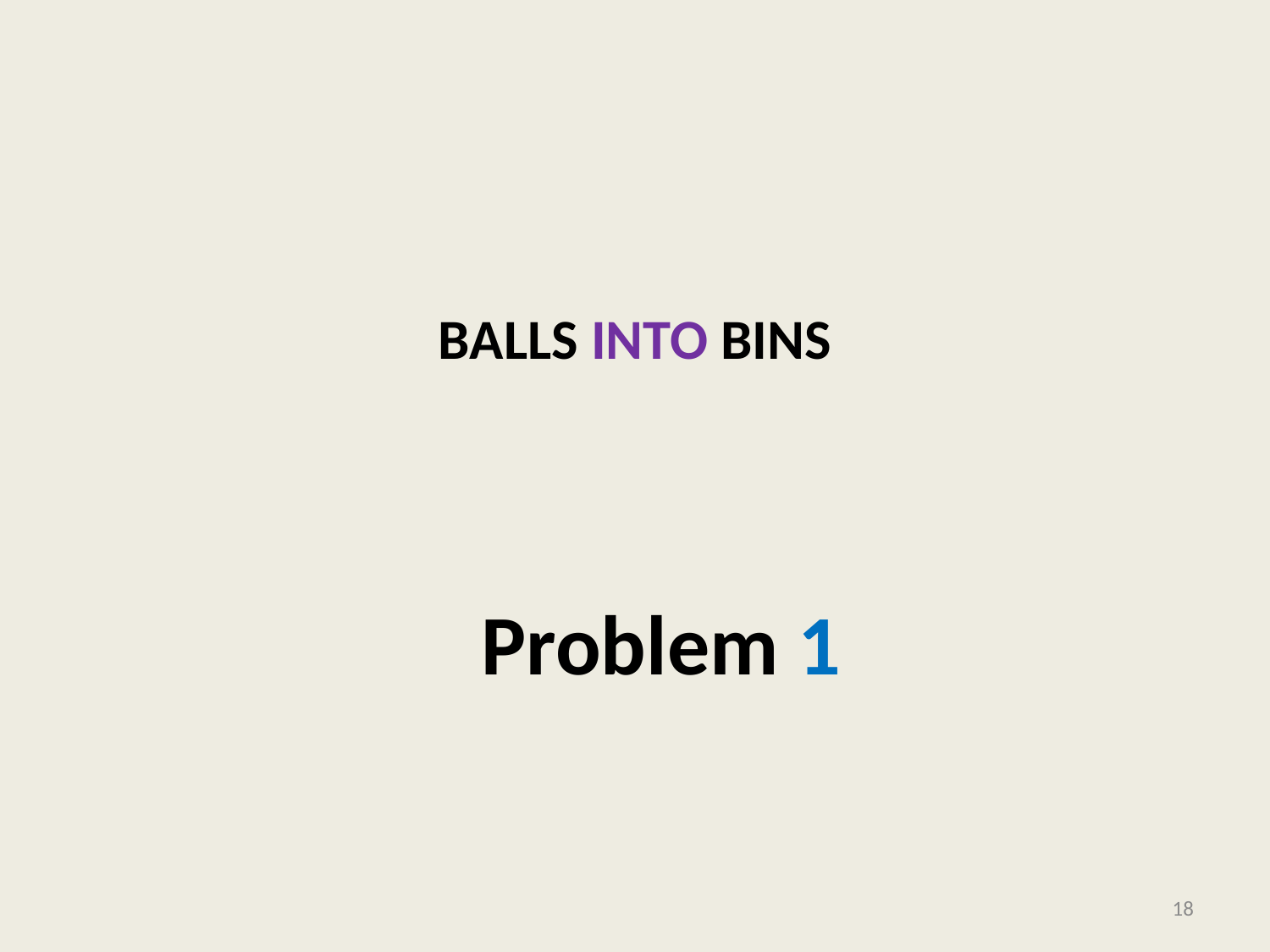

# Balls into BINS
Problem 1
18